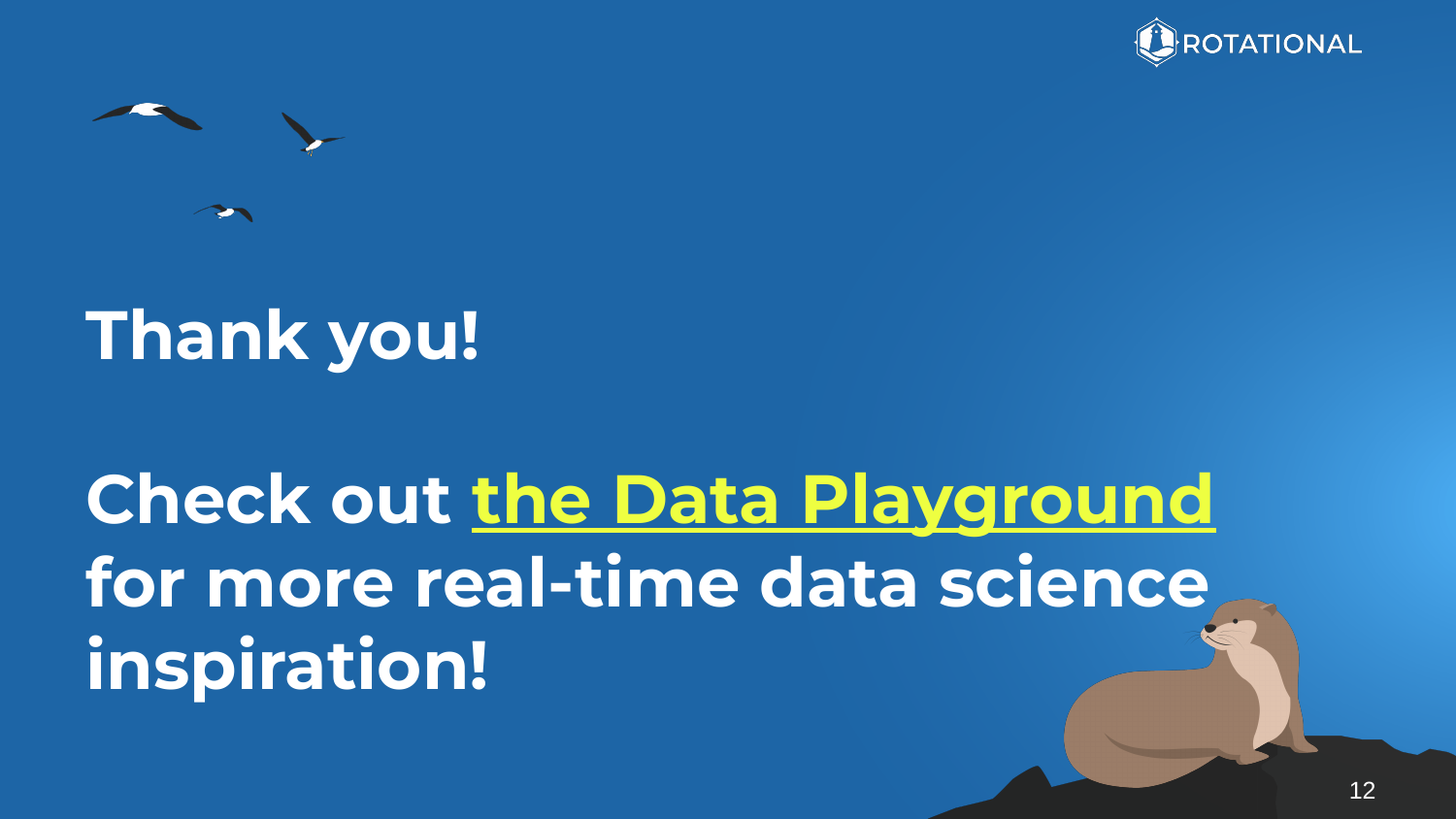

# Thank you!

Check out the Data Playground for more real-time data science inspiration!
12